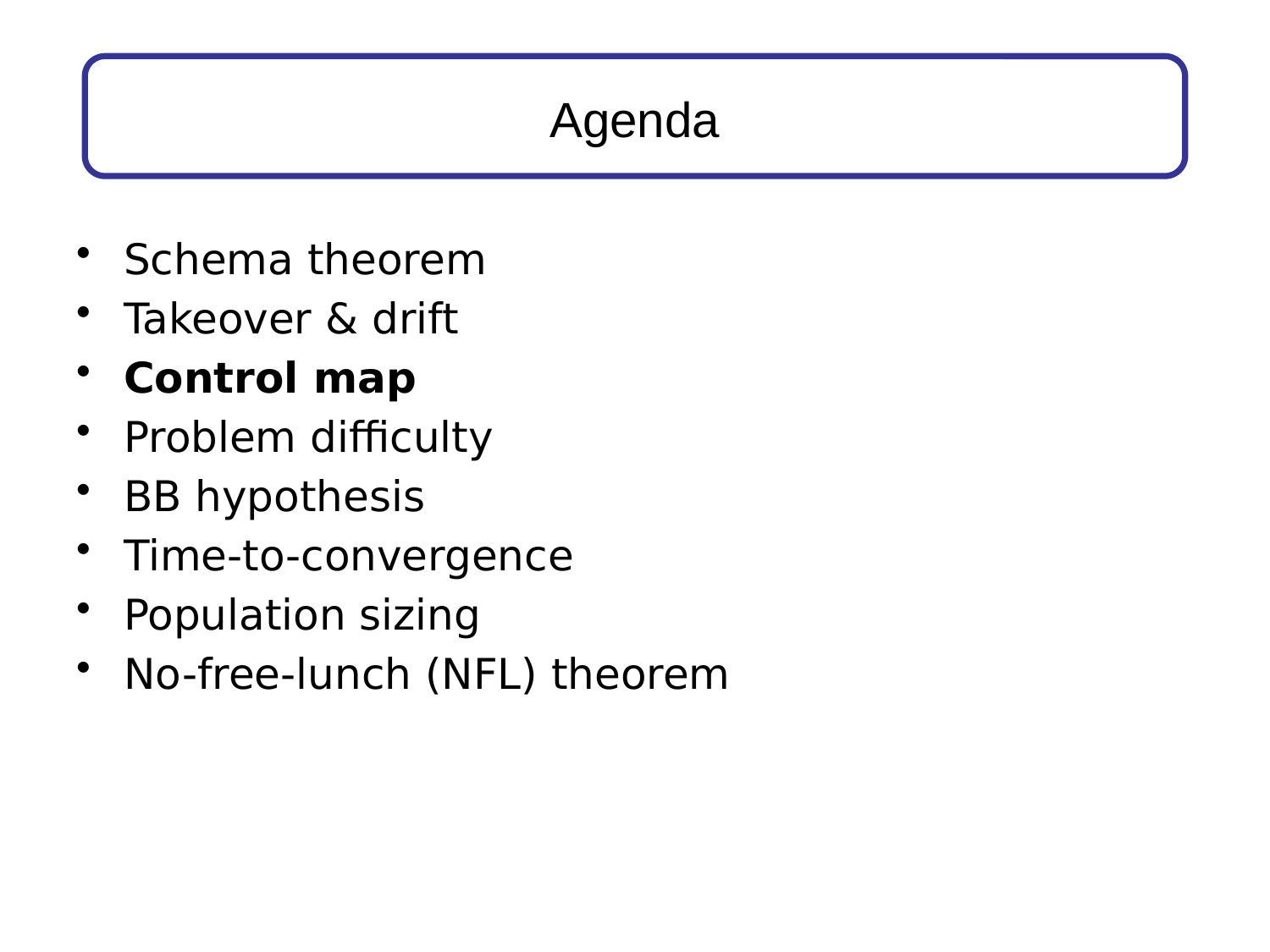

# Agenda
Schema theorem
Takeover & drift
Control map
Problem difficulty
BB hypothesis
Time-to-convergence
Population sizing
No-free-lunch (NFL) theorem